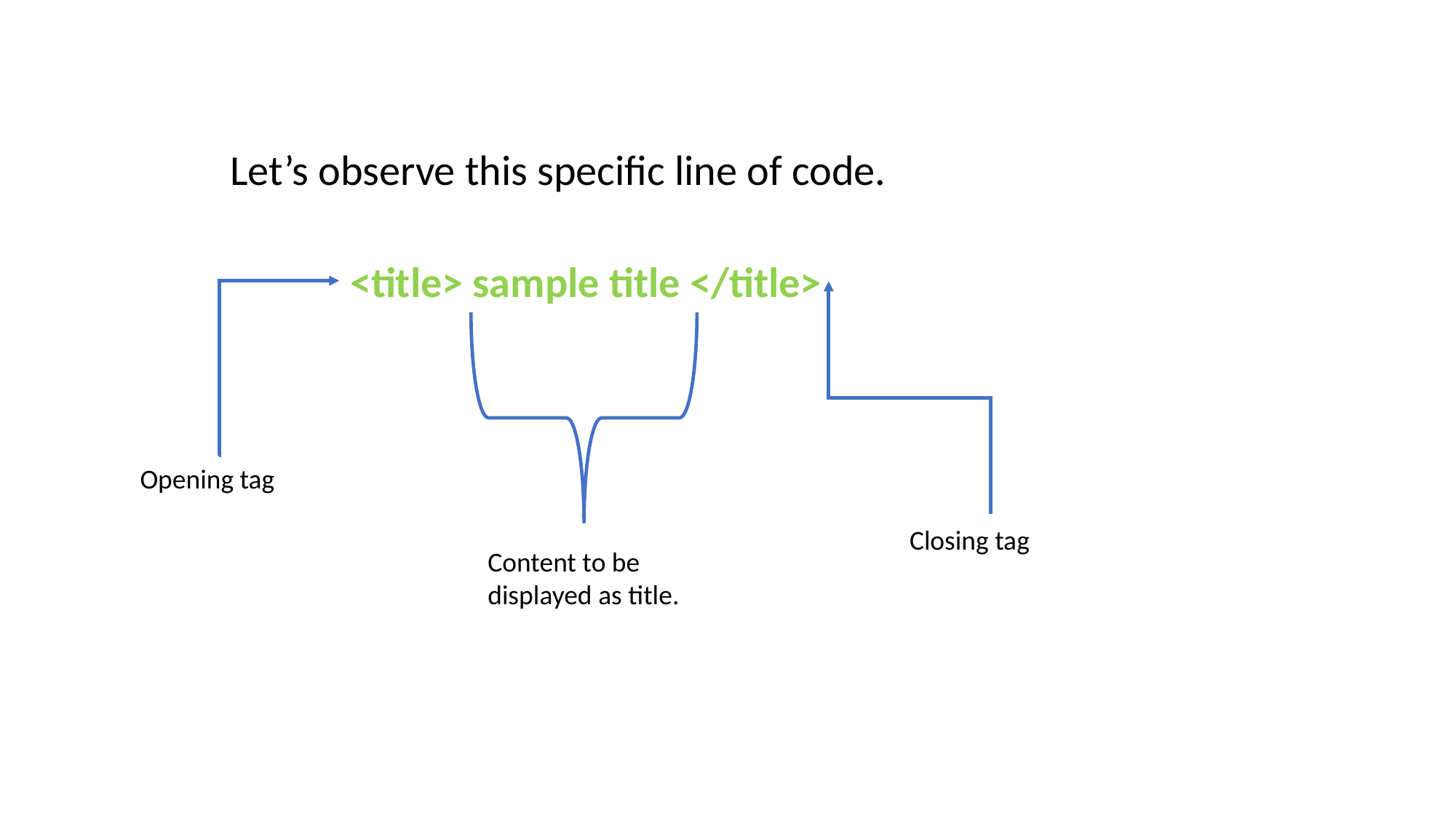

Let’s observe this specific line of code.
<title> sample title </title>

Opening tag
Closing tag
Content to be displayed as title.